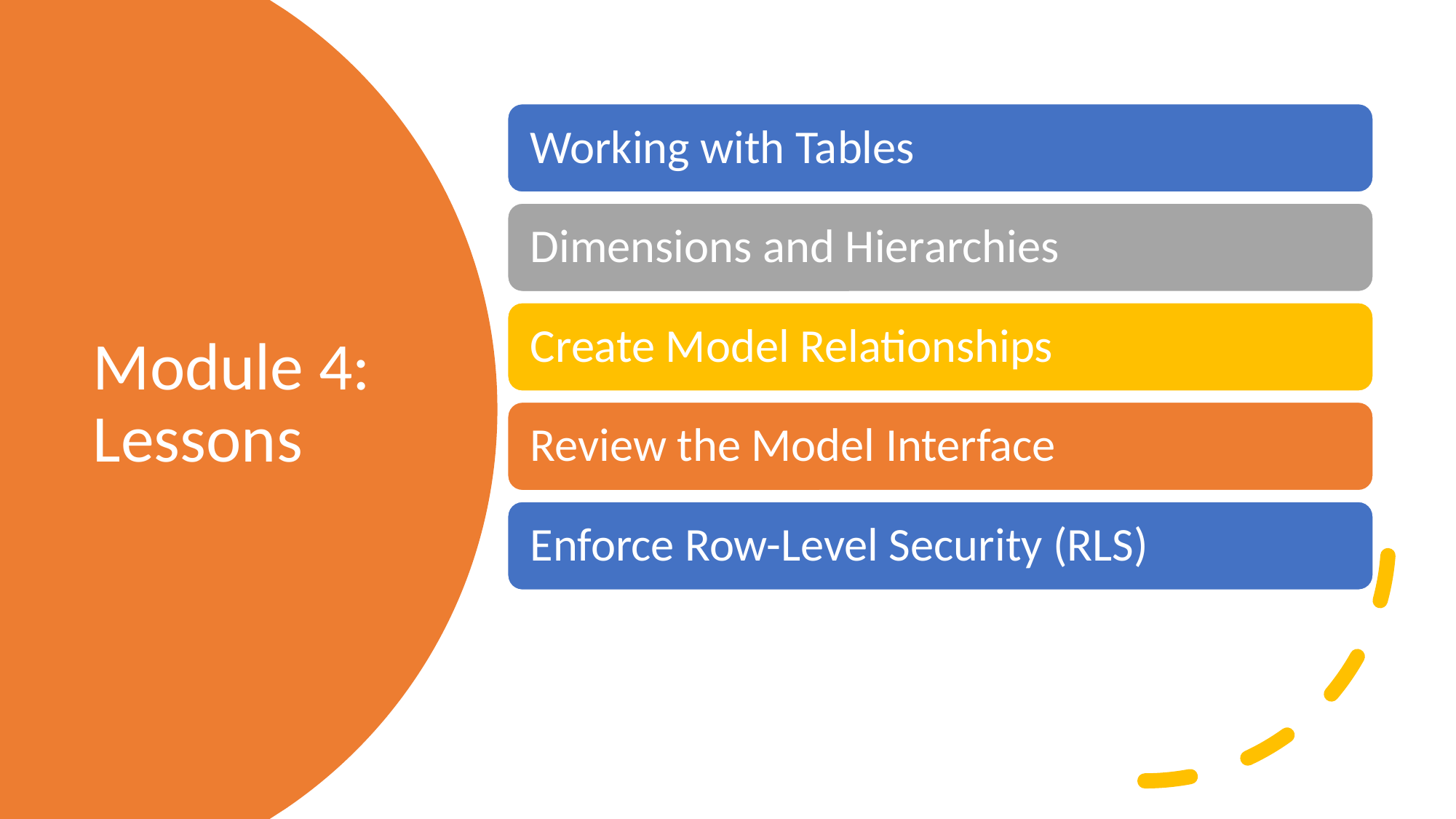

Working with Tables
Dimensions and Hierarchies
Create Model Relationships
Review the Model Interface
Enforce Row-Level Security (RLS)
# Module 4:  Lessons